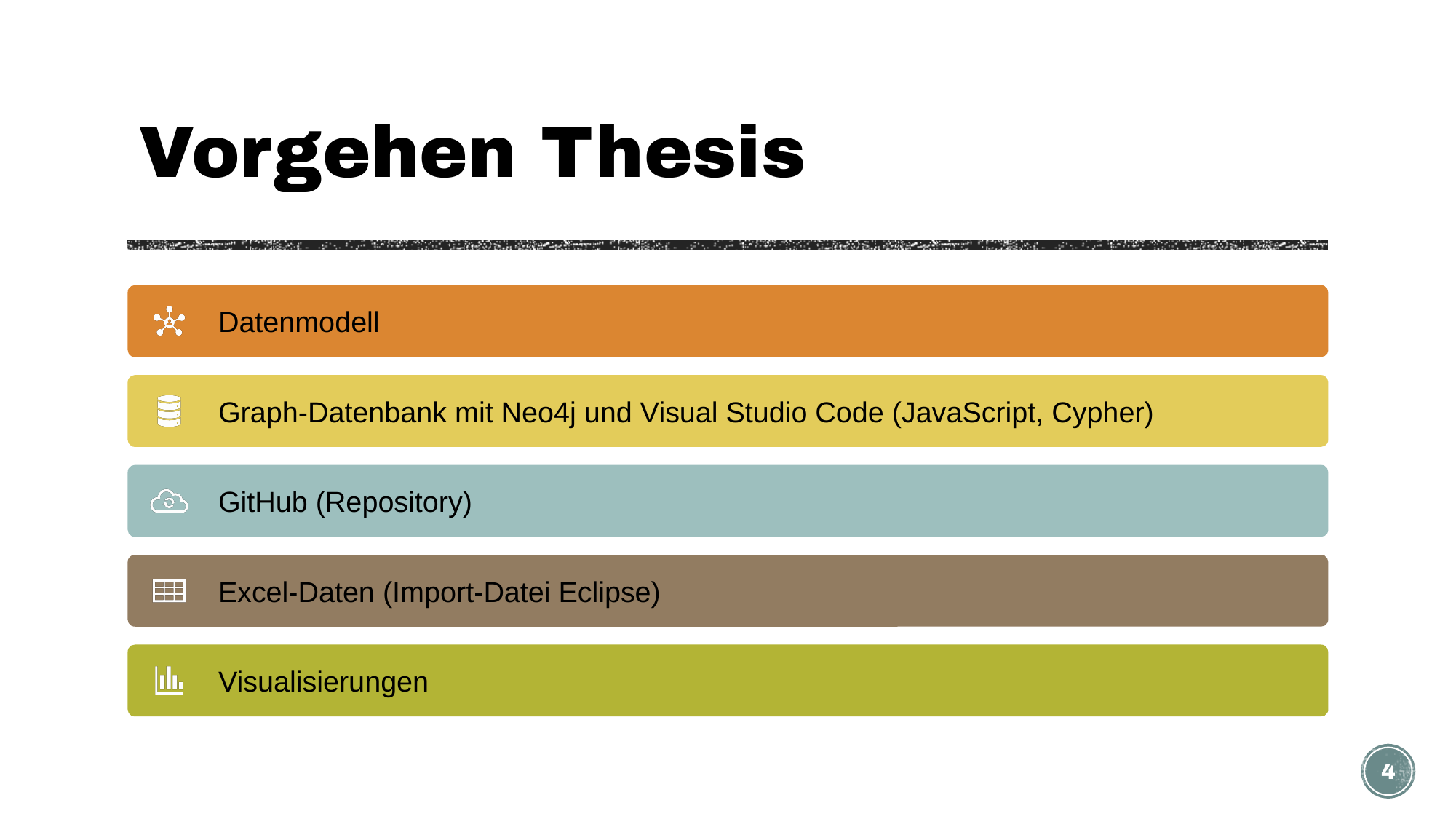

# Vorgehen Thesis

Datenmodell
Graph-Datenbank mit Neo4j und Visual Studio Code (JavaScript, Cypher)
GitHub (Repository)
Excel-Daten (Import-Datei Eclipse)
Visualisierungen
4